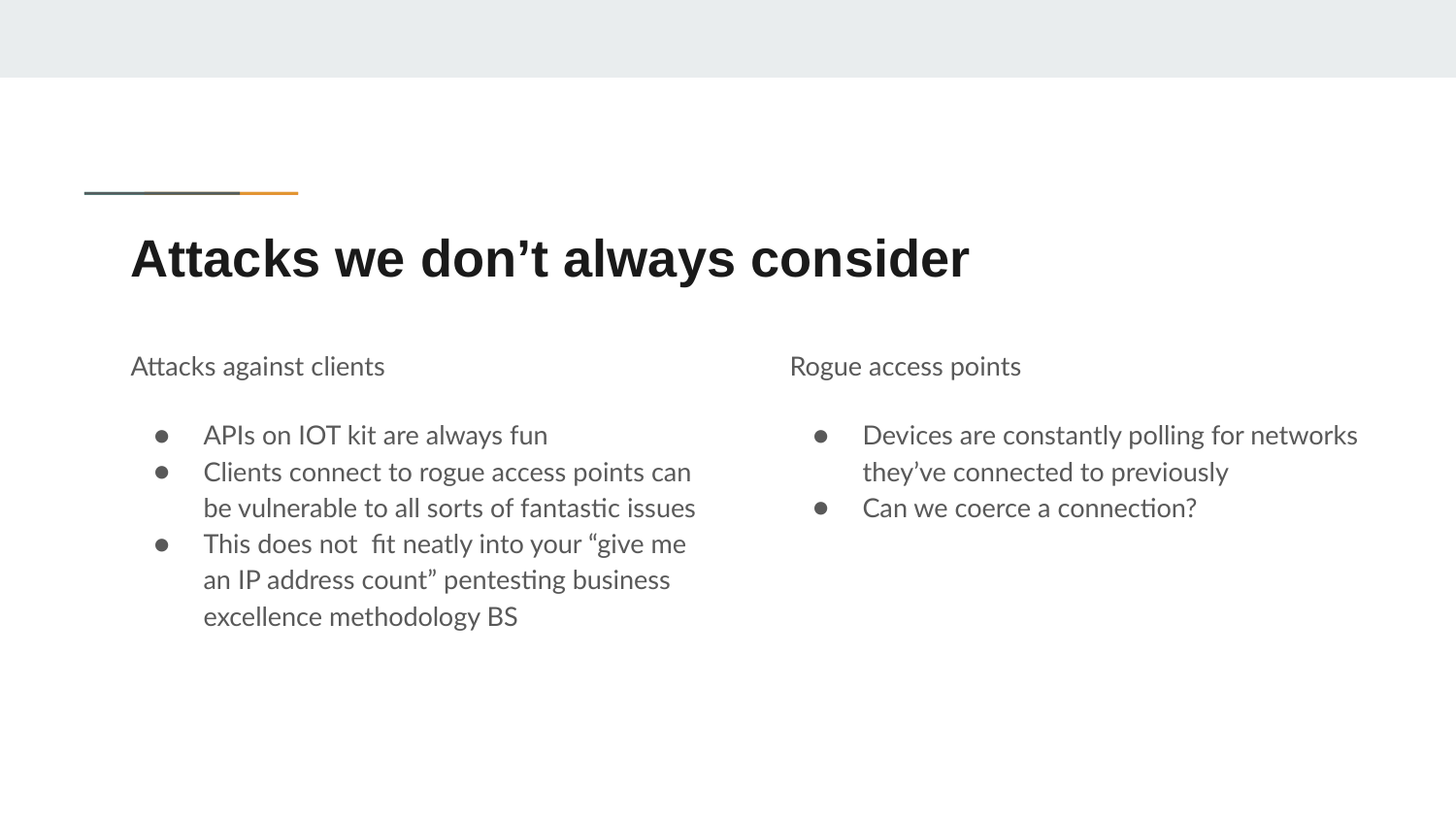

# Attacks we don’t always consider
Attacks against clients
APIs on IOT kit are always fun
Clients connect to rogue access points can be vulnerable to all sorts of fantastic issues
This does not  fit neatly into your “give me an IP address count” pentesting business excellence methodology BS

Rogue access points
Devices are constantly polling for networks they’ve connected to previously
Can we coerce a connection?